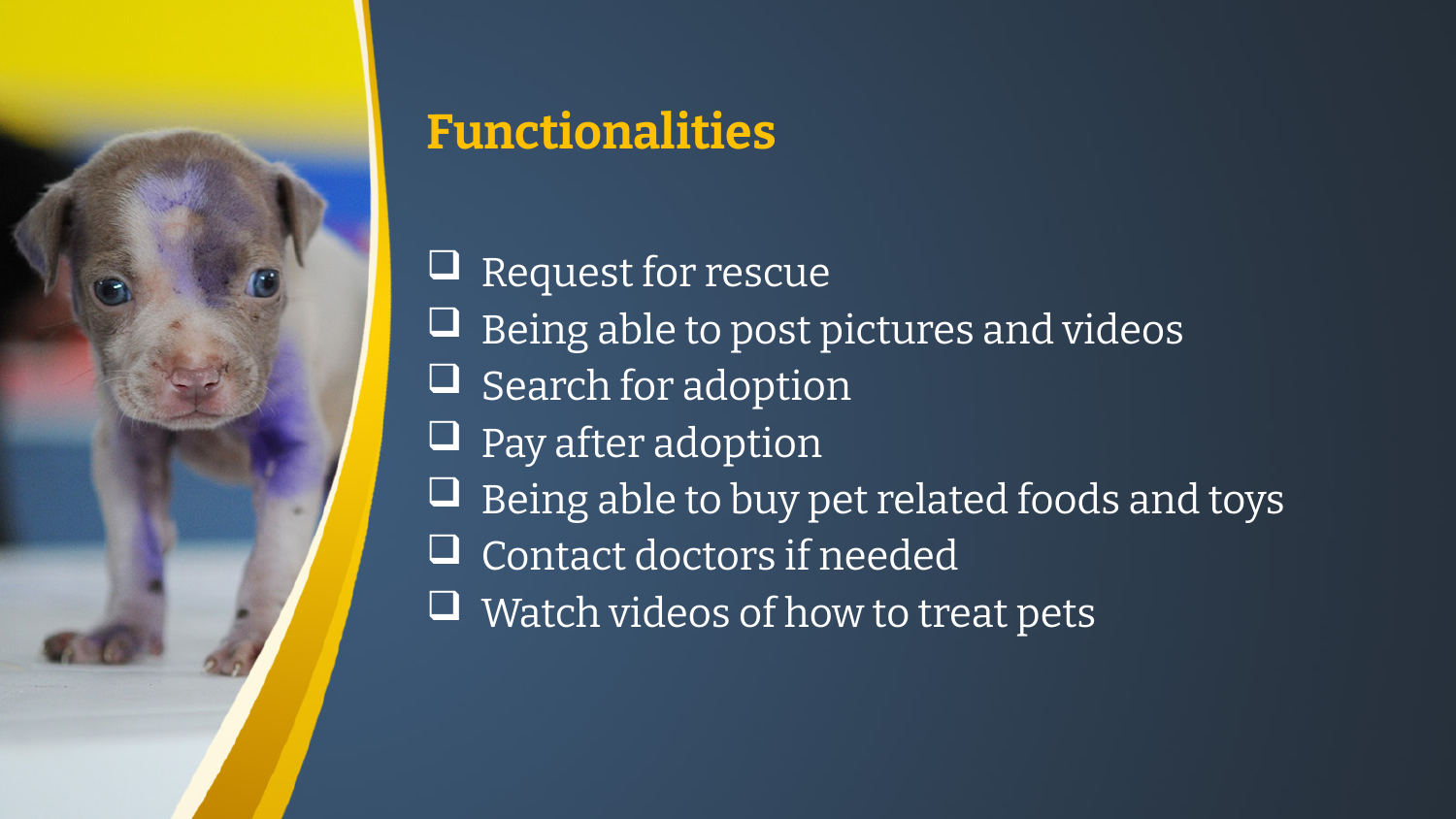

# Functionalities
Request for rescue
Being able to post pictures and videos
Search for adoption
Pay after adoption
Being able to buy pet related foods and toys
Contact doctors if needed
Watch videos of how to treat pets